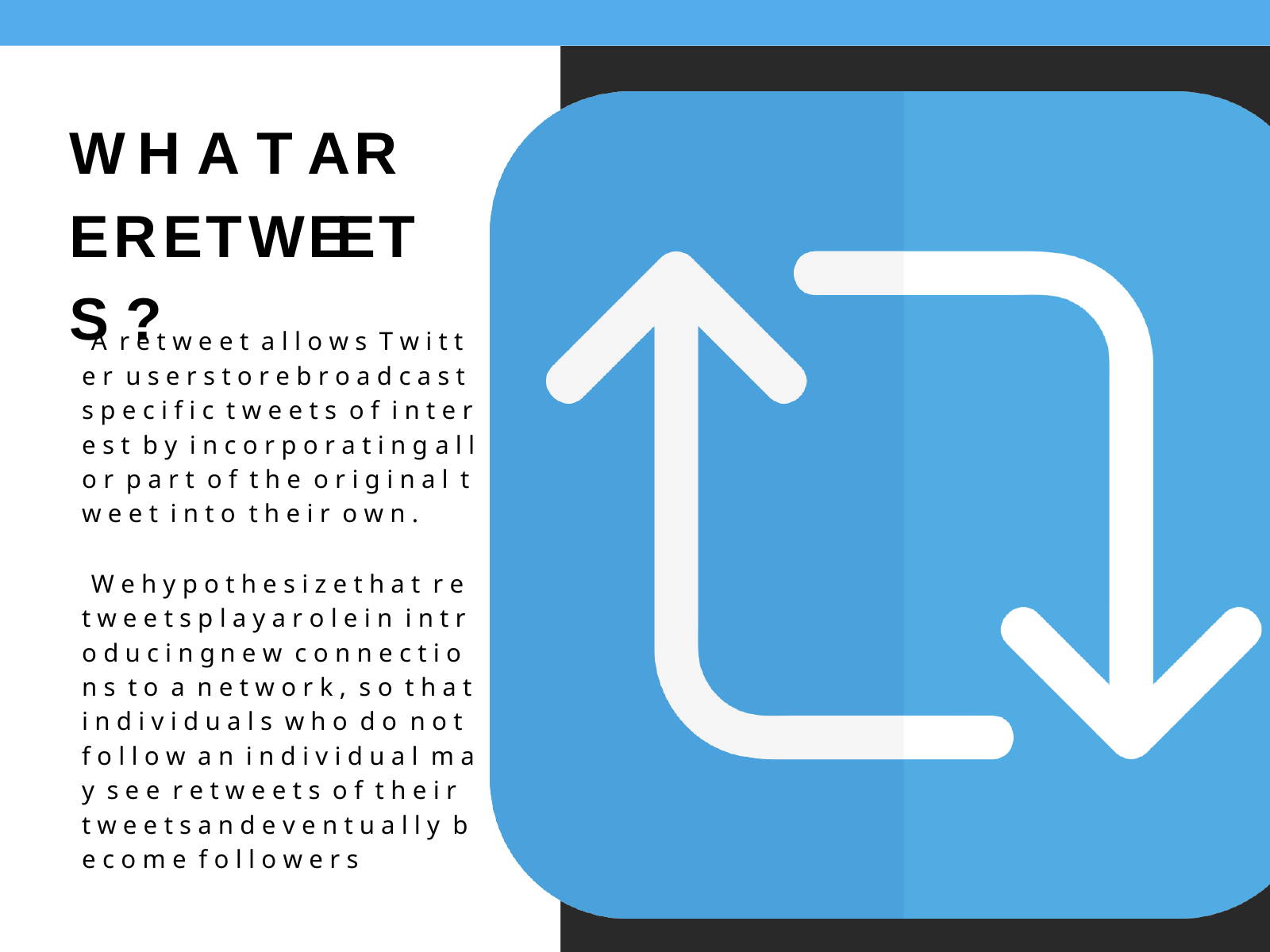

W    H A T	A R E  R E T W E E T S ?
A r e t w e e t a l l o w s T w i t t e r  u s e r s t o r e b r o a d c a s t  s p e c i f i c t w e e t s o f i n t e r e s t  b y i n c o r p o r a t i n g a l l o r p a r t  o f t h e o r i g i n a l t w e e t i n t o  t h e i r o w n .

W e h y p o t h e s i z e t h a t  r e t w e e t s p l a y a r o l e i n  i n t r o d u c i n g n e w  c o n n e c t i o n s t o a n e t w o r k ,  s o t h a t i n d i v i d u a l s w h o d o  n o t f o l l o w a n i n d i v i d u a l  m a y s e e r e t w e e t s o f t h e i r  t w e e t s a n d e v e n t u a l l y  b e c o m e f o l l o w e r s